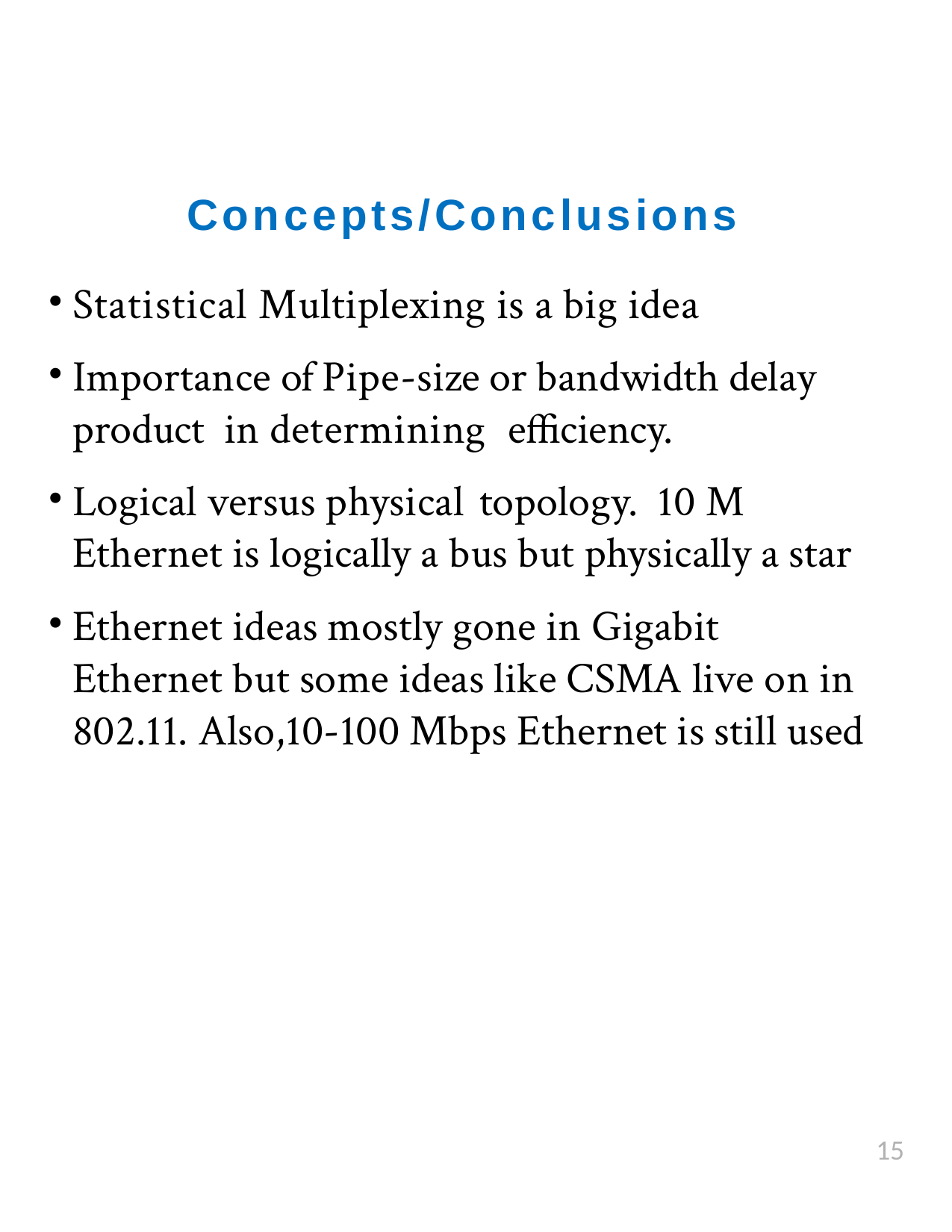

Concepts/Conclusions

Statistical Multiplexing is a big idea
Importance of Pipe-size or bandwidth delay product  in determining  efficiency.
Logical versus physical topology.  10 M Ethernet is logically a bus but physically a star
Ethernet ideas mostly gone in Gigabit Ethernet but some ideas like CSMA live on in 802.11. Also,10-100 Mbps Ethernet is still used
15